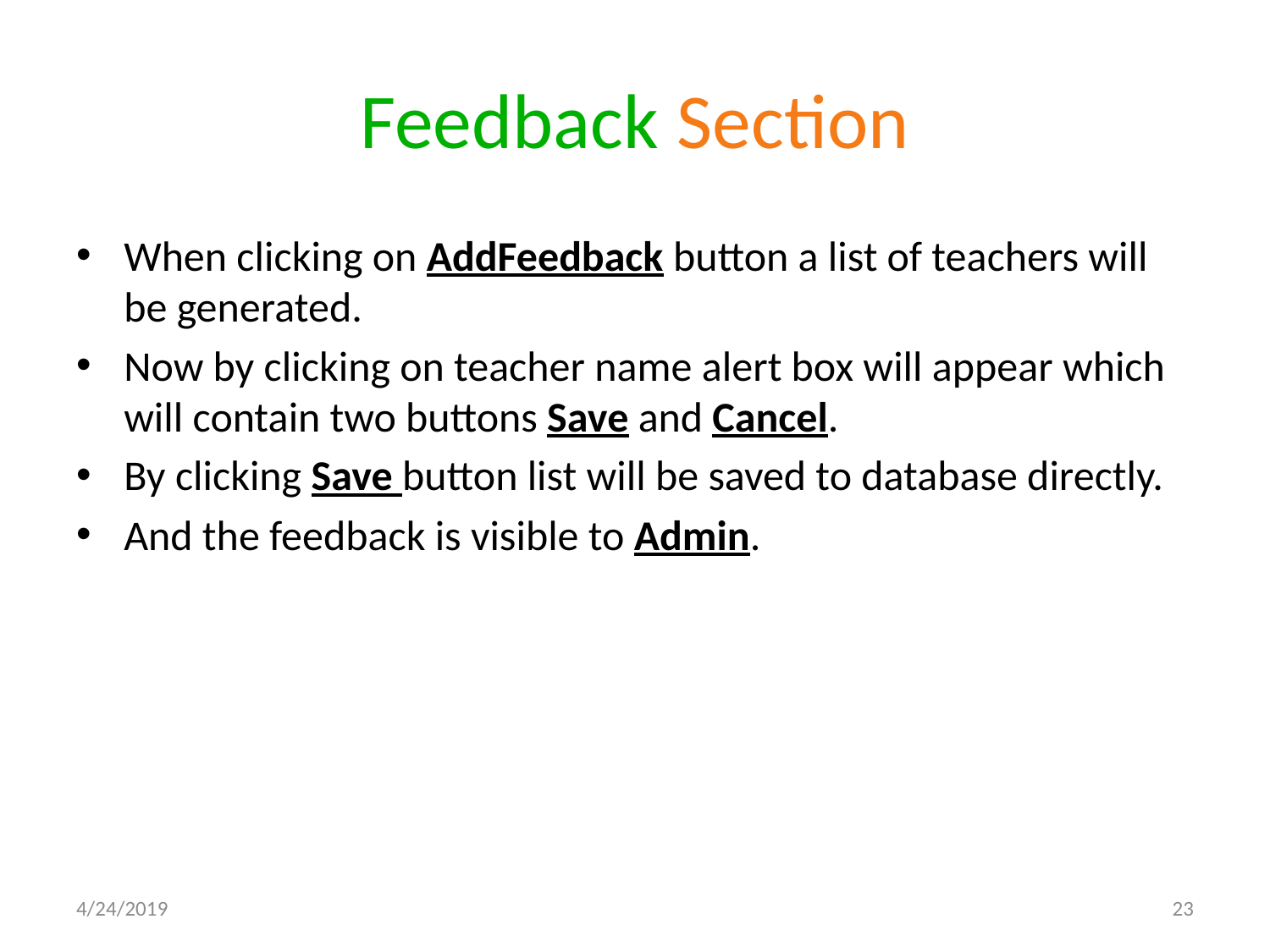

# Feedback Section
When clicking on AddFeedback button a list of teachers will be generated.
Now by clicking on teacher name alert box will appear which will contain two buttons Save and Cancel.
By clicking Save button list will be saved to database directly.
And the feedback is visible to Admin.
4/24/2019
23